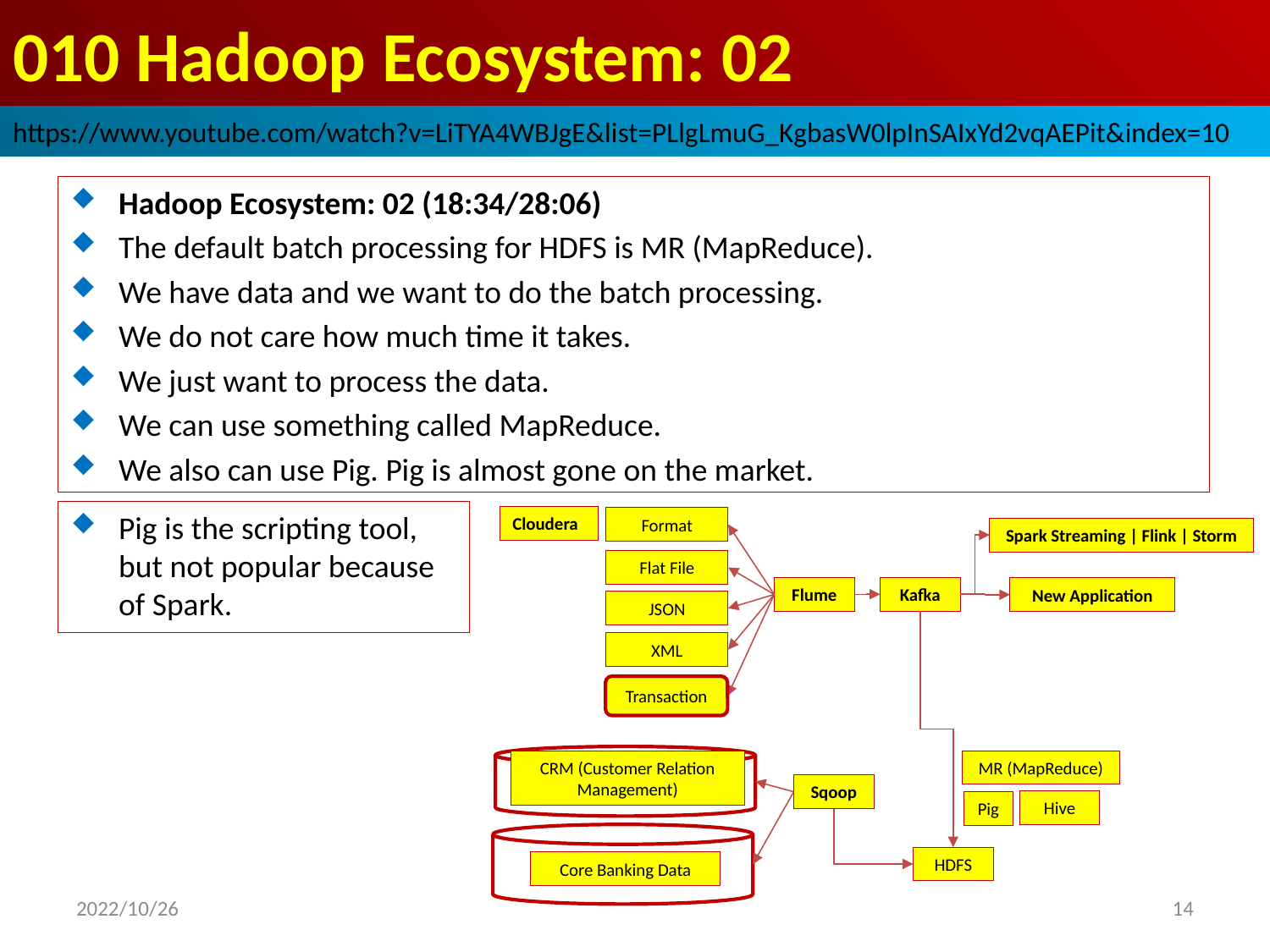

# 010 Hadoop Ecosystem: 02
https://www.youtube.com/watch?v=LiTYA4WBJgE&list=PLlgLmuG_KgbasW0lpInSAIxYd2vqAEPit&index=10
Hadoop Ecosystem: 02 (18:34/28:06)
The default batch processing for HDFS is MR (MapReduce).
We have data and we want to do the batch processing.
We do not care how much time it takes.
We just want to process the data.
We can use something called MapReduce.
We also can use Pig. Pig is almost gone on the market.
Pig is the scripting tool, but not popular because of Spark.
Cloudera
Format
Spark Streaming | Flink | Storm
Flat File
Kafka
Flume
New Application
JSON
XML
Transaction

CRM (Customer Relation Management)
MR (MapReduce)
Sqoop
Hive
Pig

HDFS
Core Banking Data
2022/10/26
14